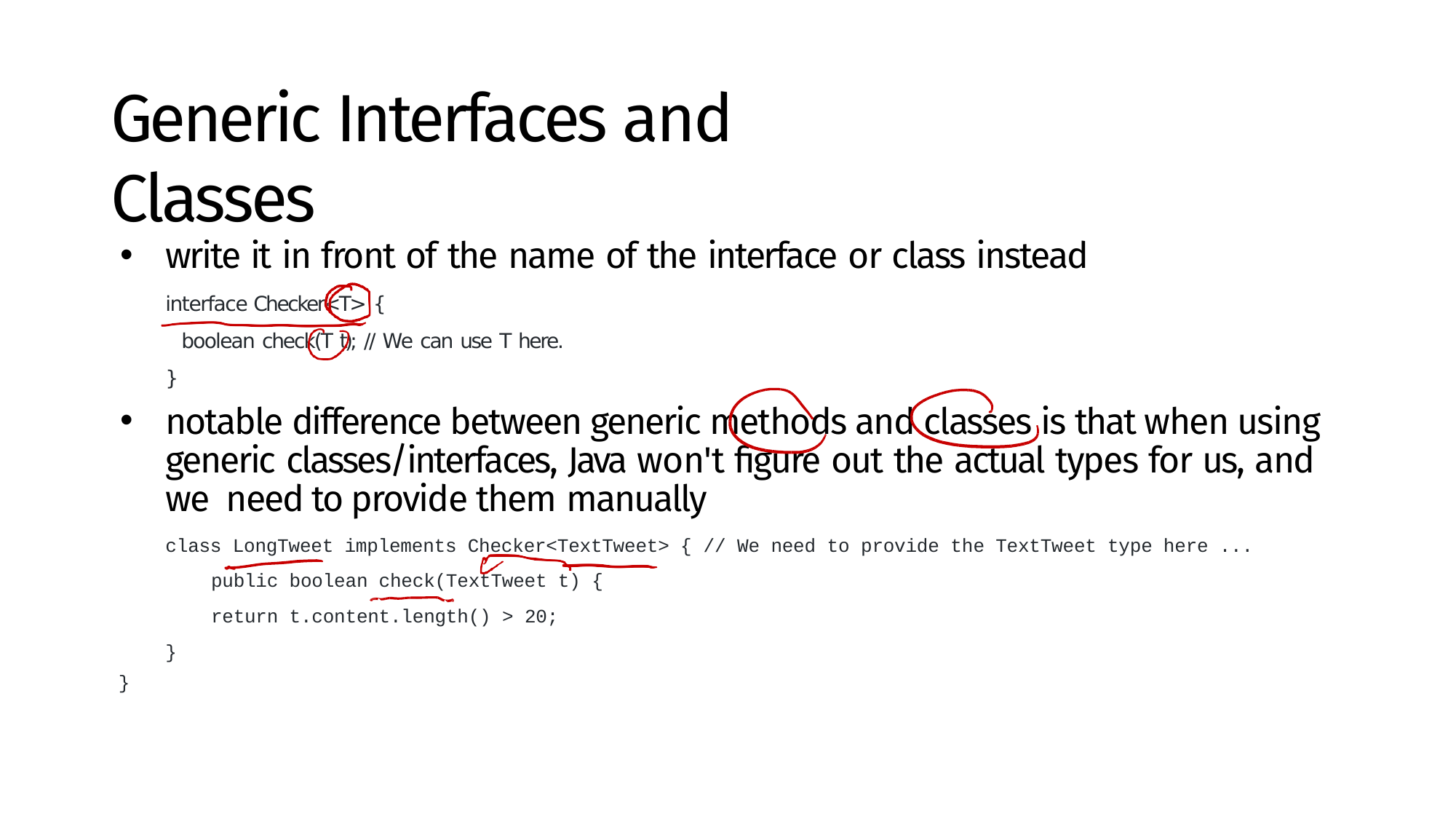

# Generic Interfaces and Classes
write it in front of the name of the interface or class instead
interface Checker<T> {
boolean check(T t); // We can use T here.
}
notable difference between generic methods and classes is that when using  generic classes/interfaces, Java won't figure out the actual types for us, and we  need to provide them manually
class LongTweet implements Checker<TextTweet> { // We need to provide the TextTweet type here ...  public boolean check(TextTweet t) {
return t.content.length() > 20;
}
}